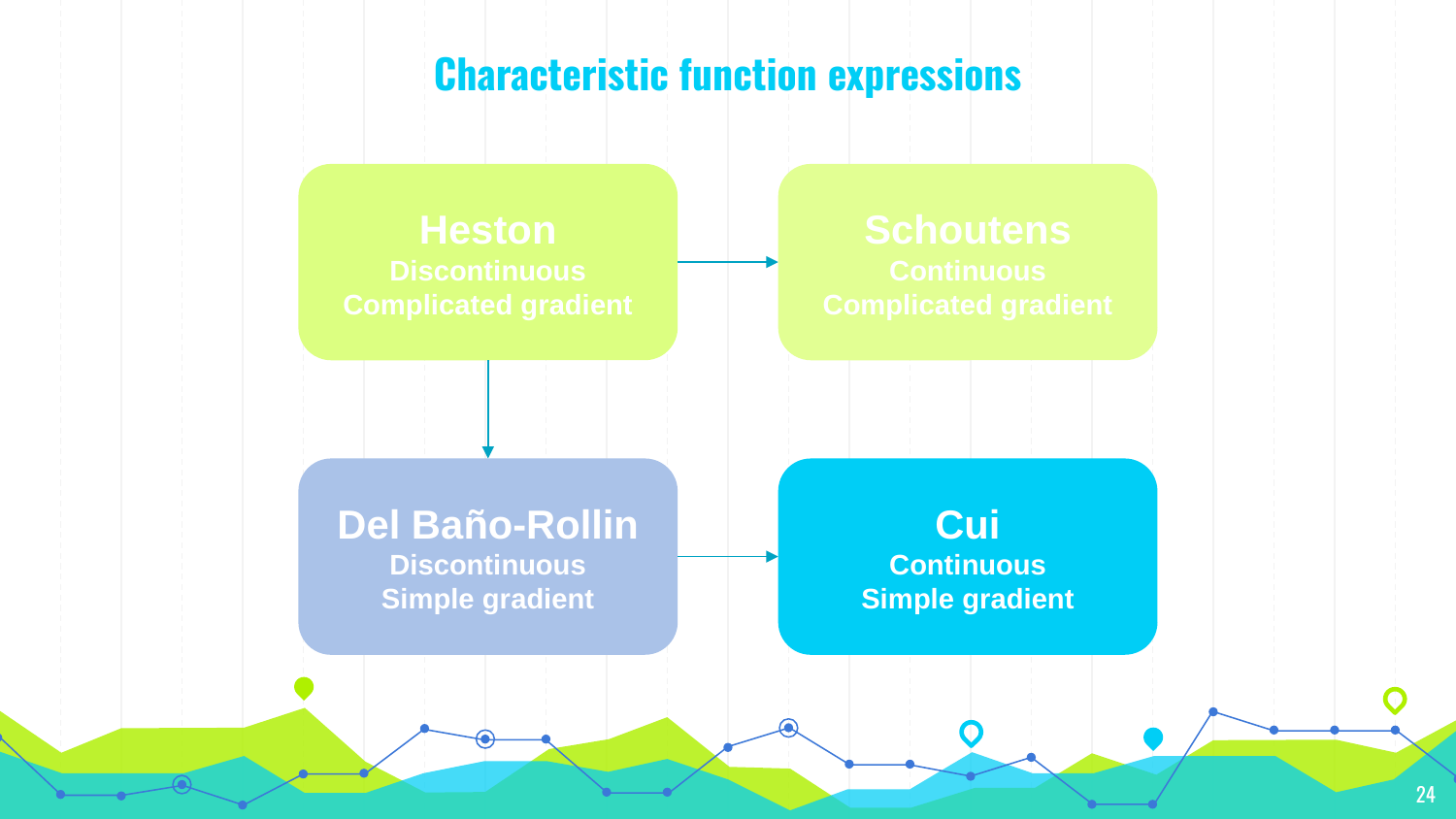

# Characteristic function expressions
Heston
Discontinuous
Complicated gradient
Schoutens
Continuous
Complicated gradient
Del Baño-Rollin
Discontinuous
Simple gradient
Cui
Continuous
Simple gradient
24